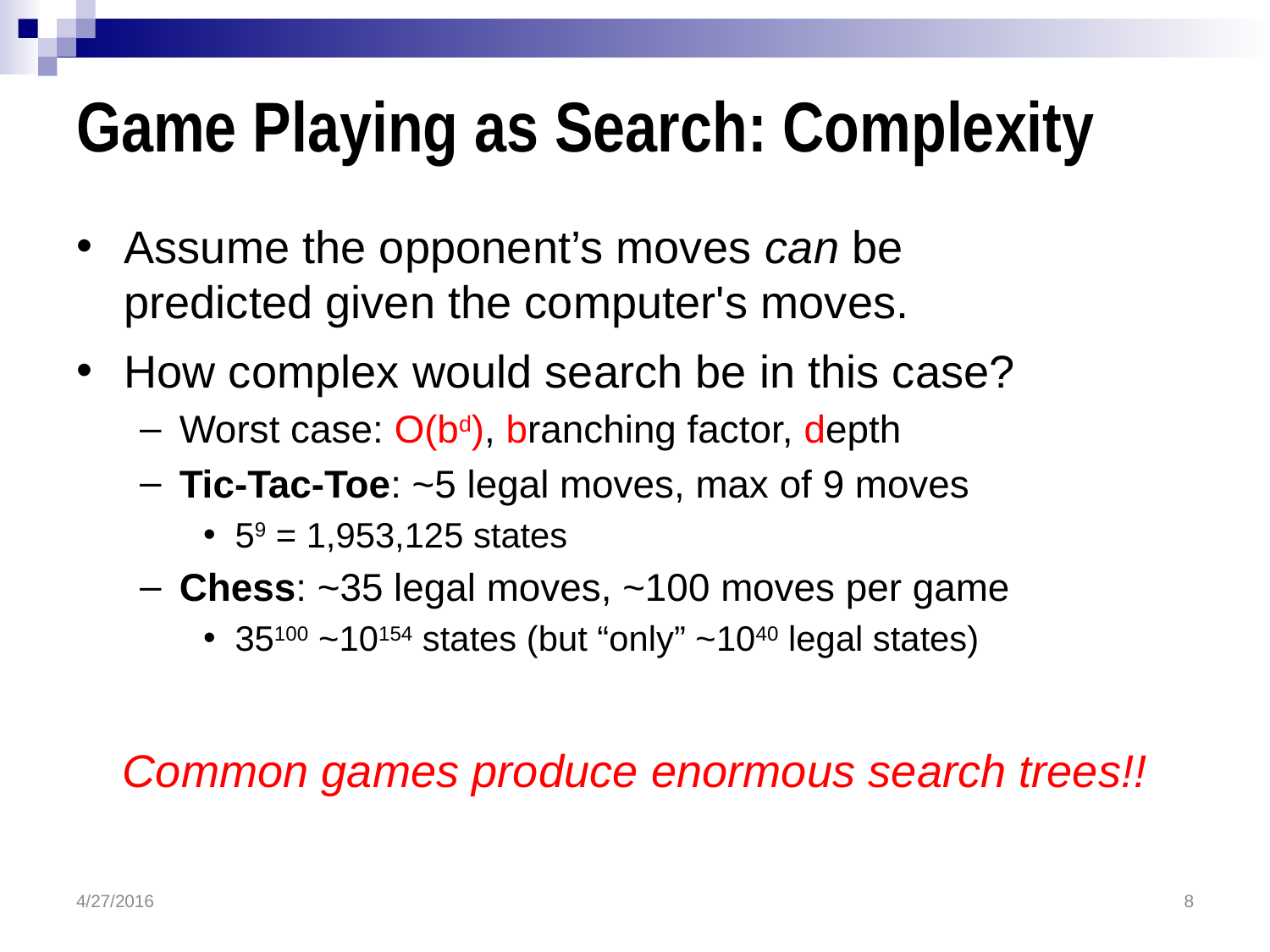

# Game Playing as Search: Complexity
Assume the opponent’s moves can be
predicted given the computer's moves.
How complex would search be in this case?
Worst case: O(bd), branching factor, depth
Tic-Tac-Toe: ~5 legal moves, max of 9 moves
59 = 1,953,125 states
Chess: ~35 legal moves, ~100 moves per game
35100 ~10154 states (but “only” ~1040 legal states)

Common games produce enormous search trees!!
4/27/2016
8